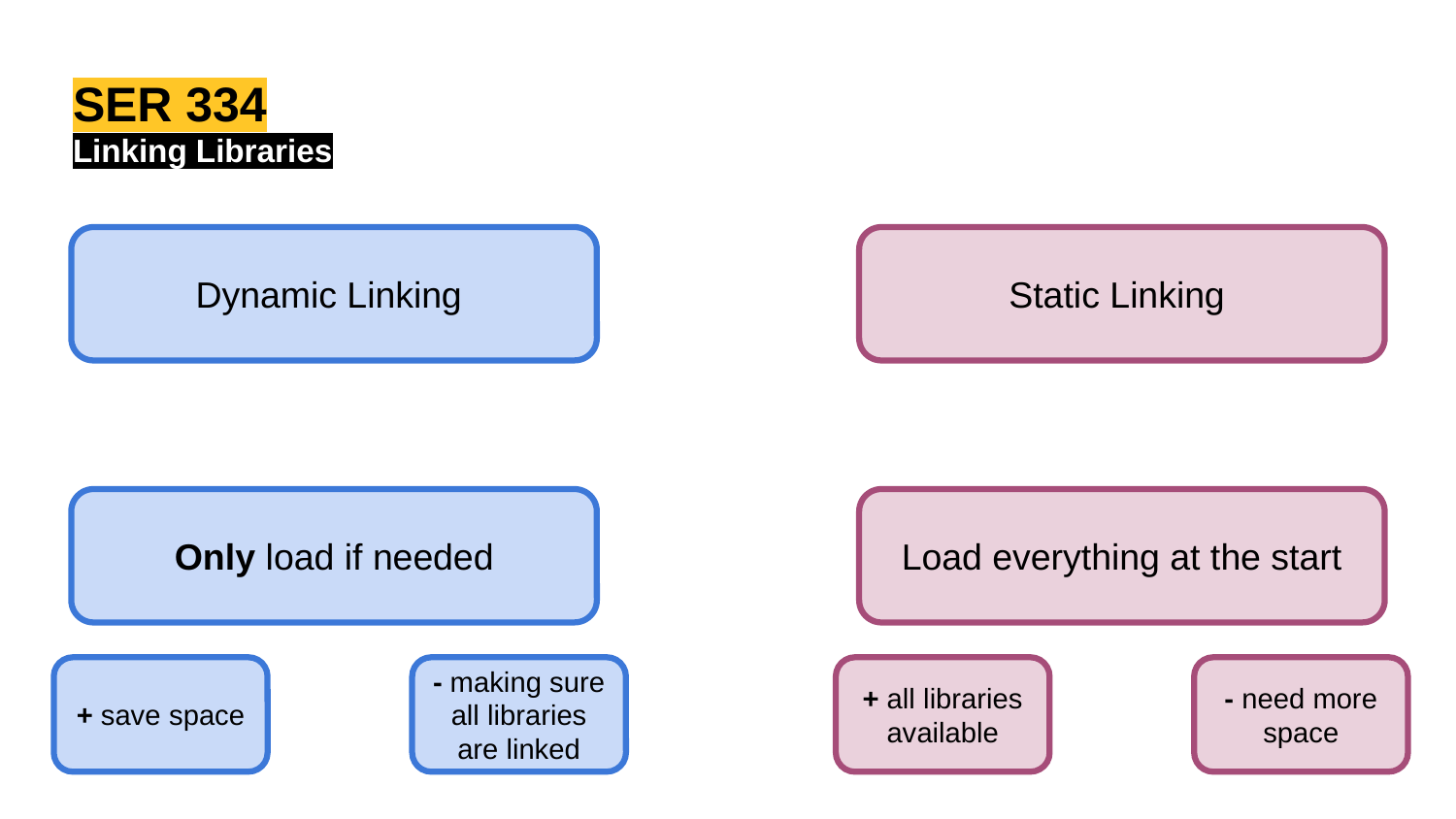

SER 334
Linking Libraries
Dynamic Linking
Static Linking
Only load if needed
Load everything at the start
+ save space
+ all libraries available
- making sure all libraries are linked
- need more space